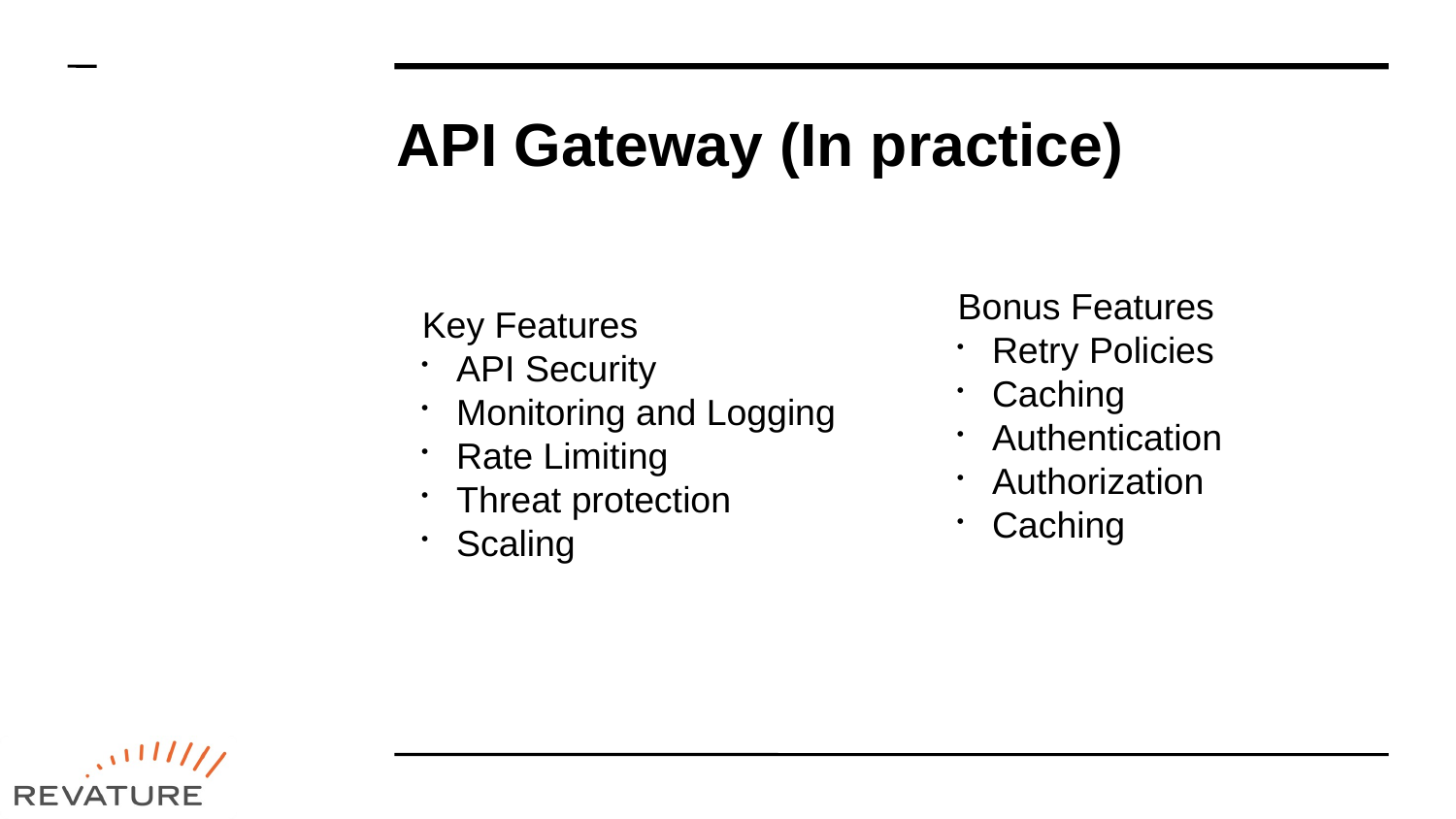

API Gateway (In practice)

Bonus Features
Retry Policies
Caching
Authentication
Authorization
Caching
Key Features
API Security
Monitoring and Logging
Rate Limiting
Threat protection
Scaling